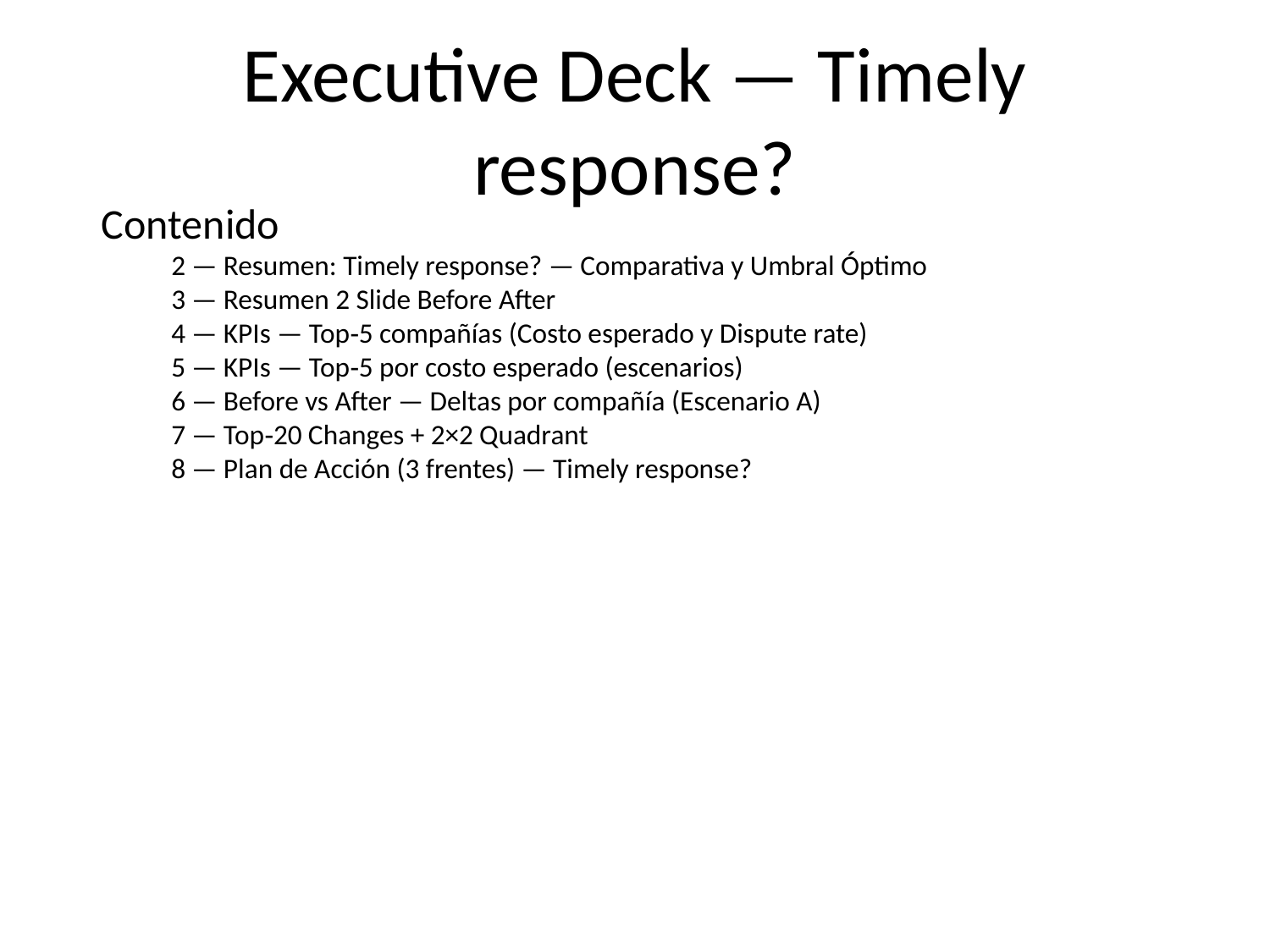

# Executive Deck — Timely response?
Contenido
 2 — Resumen: Timely response? — Comparativa y Umbral Óptimo
 3 — Resumen 2 Slide Before After
 4 — KPIs — Top‑5 compañías (Costo esperado y Dispute rate)
 5 — KPIs — Top‑5 por costo esperado (escenarios)
 6 — Before vs After — Deltas por compañía (Escenario A)
 7 — Top‑20 Changes + 2×2 Quadrant
 8 — Plan de Acción (3 frentes) — Timely response?